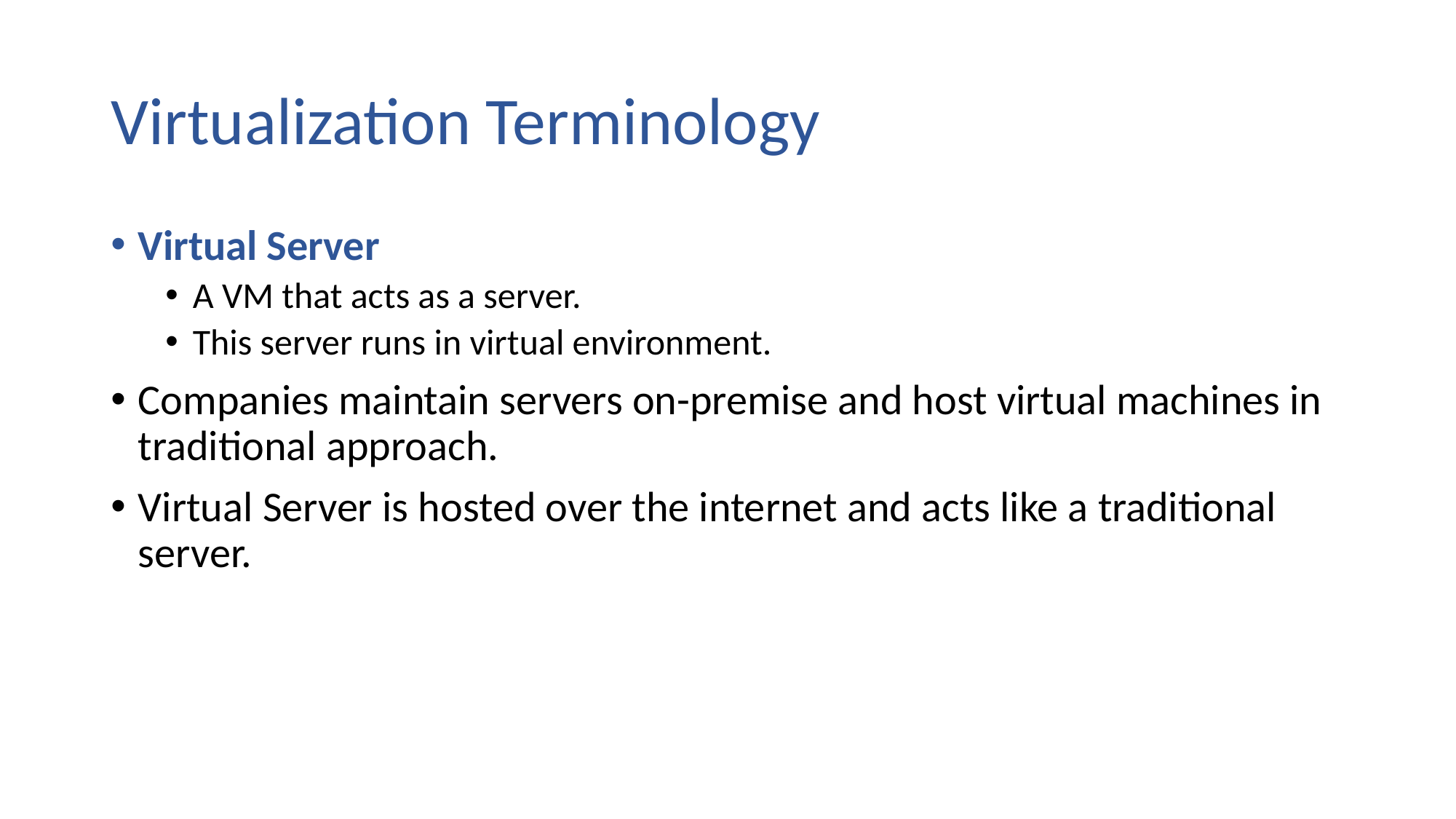

# Virtualization Terminology
Virtual Server
A VM that acts as a server.
This server runs in virtual environment.
Companies maintain servers on-premise and host virtual machines in traditional approach.
Virtual Server is hosted over the internet and acts like a traditional server.